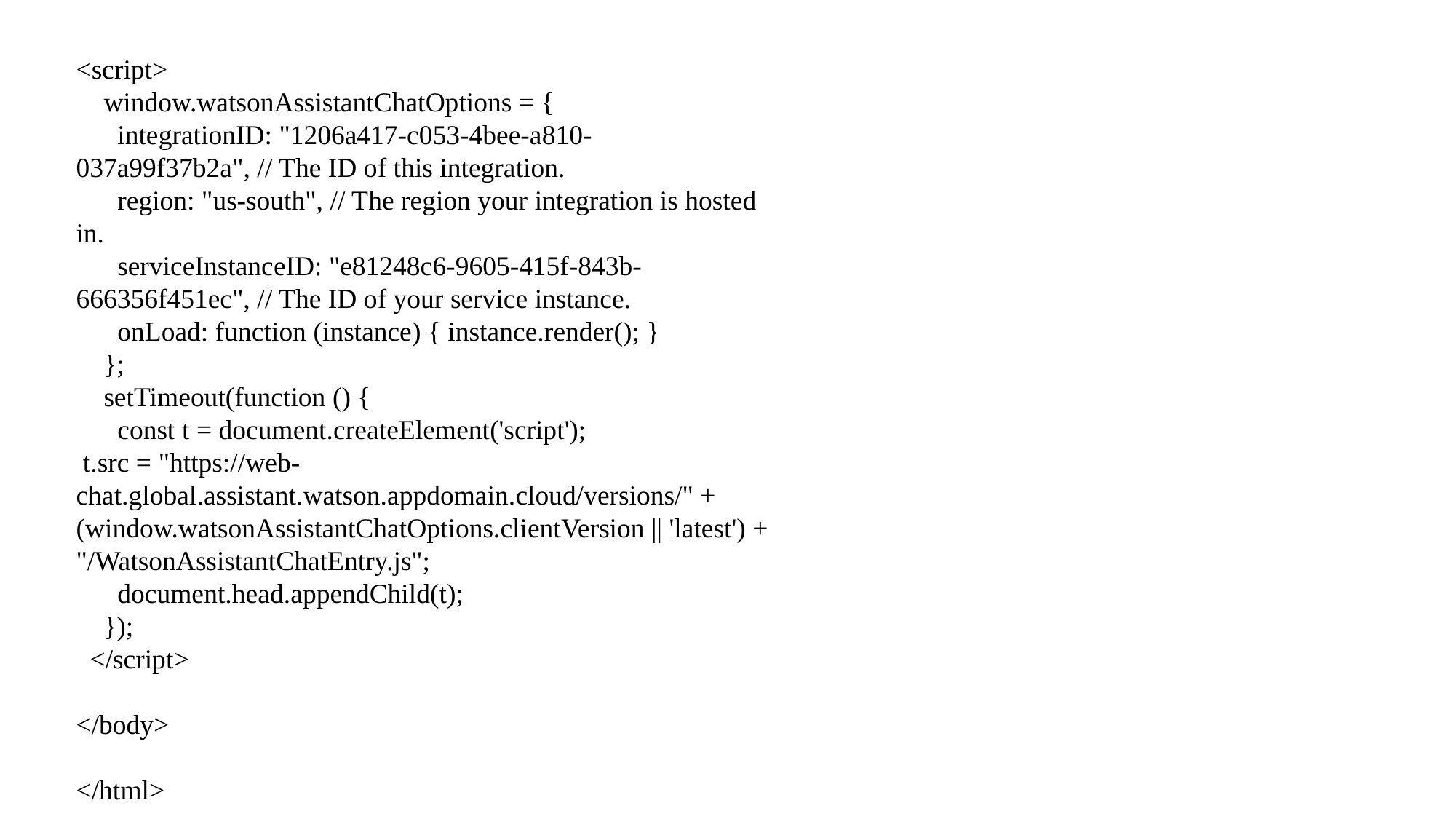

<script>
    window.watsonAssistantChatOptions = {
      integrationID: "1206a417-c053-4bee-a810-037a99f37b2a", // The ID of this integration.
      region: "us-south", // The region your integration is hosted in.
      serviceInstanceID: "e81248c6-9605-415f-843b-666356f451ec", // The ID of your service instance.
      onLoad: function (instance) { instance.render(); }
    };
    setTimeout(function () {
      const t = document.createElement('script');
 t.src = "https://web-chat.global.assistant.watson.appdomain.cloud/versions/" + (window.watsonAssistantChatOptions.clientVersion || 'latest') + "/WatsonAssistantChatEntry.js";
      document.head.appendChild(t);
    });
  </script>

</body>

</html>